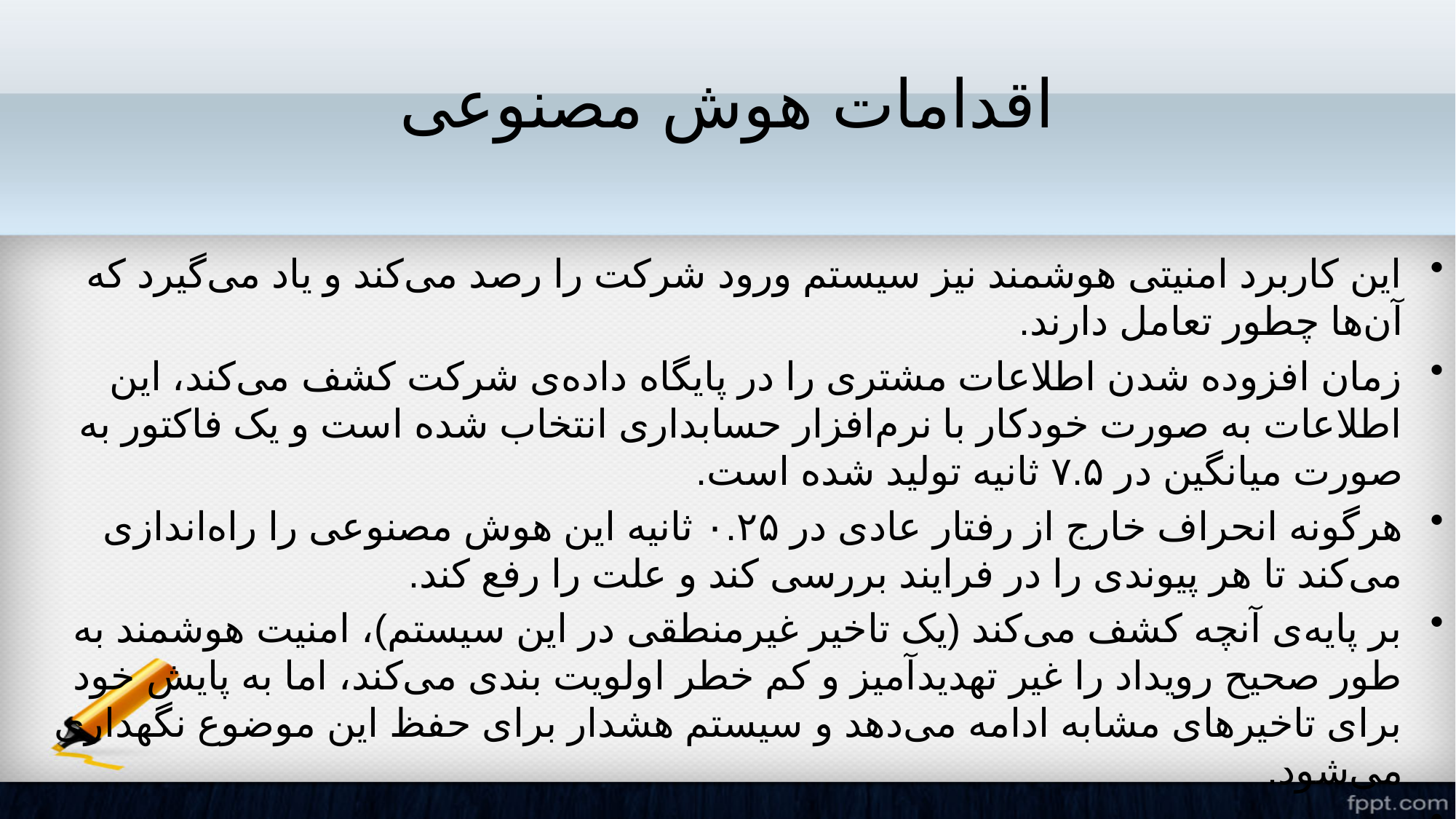

# اقدامات هوش مصنوعی
این کاربرد امنیتی هوشمند نیز سیستم ورود شرکت را رصد می‌کند و یاد می‌گیرد که آن‌ها چطور تعامل دارند.
زمان افزوده شدن اطلاعات مشتری را در پایگاه داده‌ی شرکت کشف می‌کند، این اطلاعات به صورت خودکار با نرم‌افزار حسابداری انتخاب شده است و یک فاکتور به صورت میانگین در ۷.۵ ثانیه تولید شده است.
هرگونه انحراف خارج از رفتار عادی در ۰.۲۵ ثانیه این هوش مصنوعی را راه‌اندازی می‌کند تا هر پیوندی را در فرایند بررسی کند و علت را رفع کند.
بر پایه‌ی آنچه کشف می‌کند (یک تاخیر غیرمنطقی در این سیستم)، امنیت هوشمند به طور صحیح رویداد را غیر تهدیدآمیز و کم خطر اولویت بندی می‌کند، اما به پایش خود برای تاخیرهای مشابه ادامه می‌دهد و سیستم هشدار برای حفظ این موضوع نگهداری می‌شود.